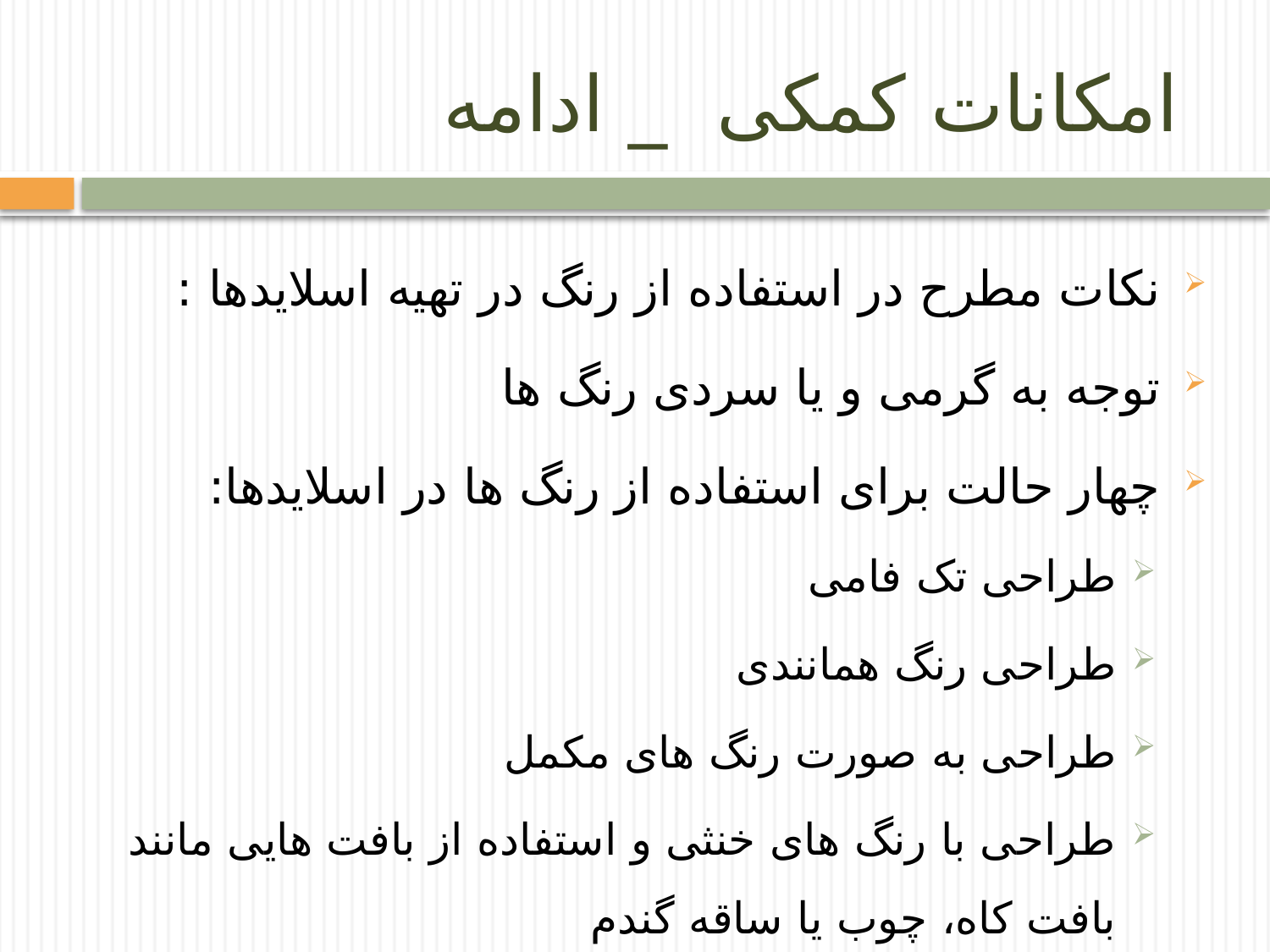

# امکانات کمکی  _ ادامه
نکات مطرح در استفاده از رنگ در تهیه اسلایدها :
توجه به گرمی و یا سردی رنگ ها
چهار حالت برای استفاده از رنگ ها در اسلایدها:
طراحی تک فامی
طراحی رنگ همانندی
طراحی به صورت رنگ های مکمل
طراحی با رنگ های خنثی و استفاده از بافت هایی مانند بافت کاه، چوب یا ساقه گندم